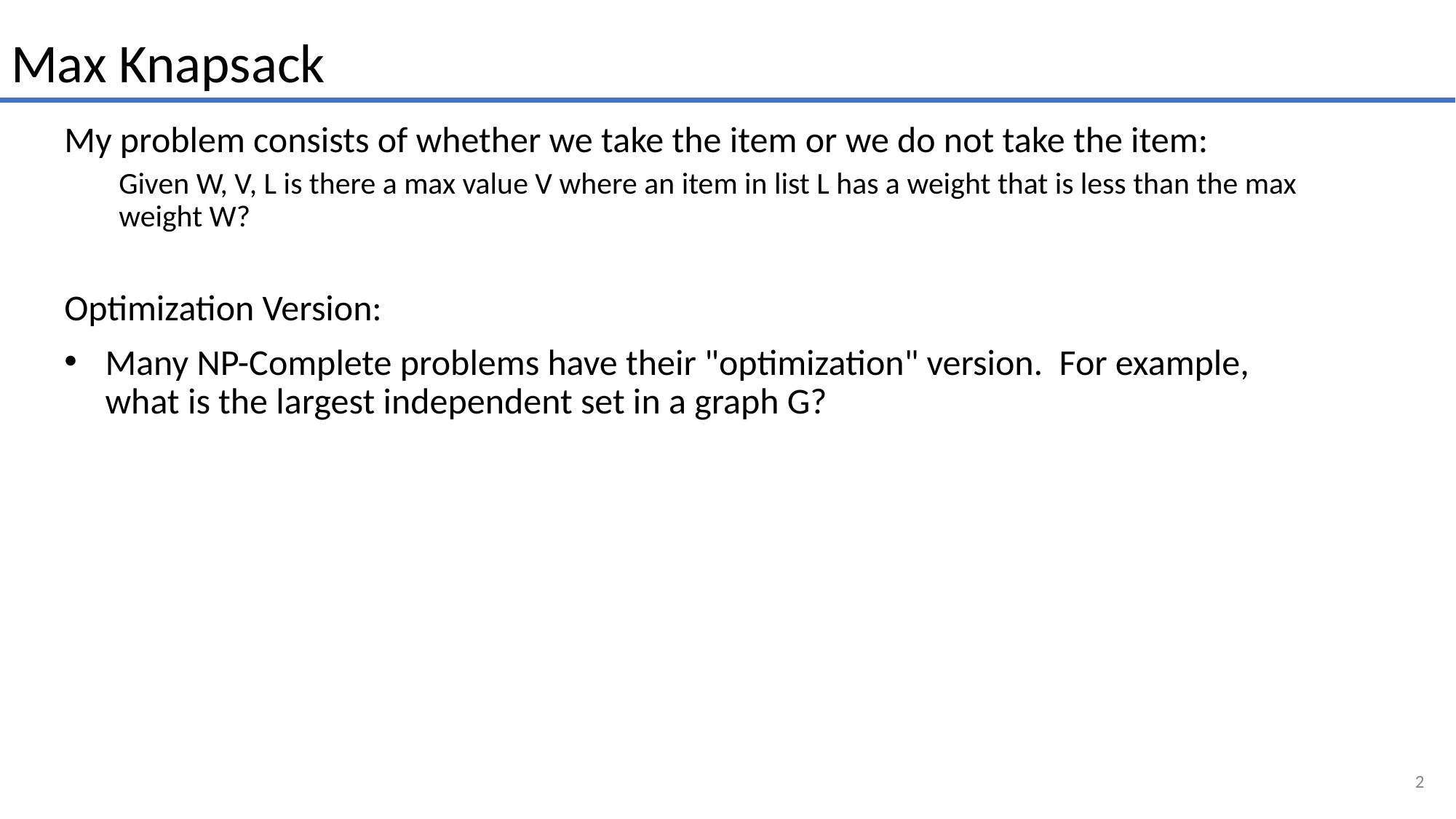

Max Knapsack
My problem consists of whether we take the item or we do not take the item:
Given W, V, L is there a max value V where an item in list L has a weight that is less than the max weight W?

Optimization Version:
Many NP-Complete problems have their "optimization" version.  For example, what is the largest independent set in a graph G?
2